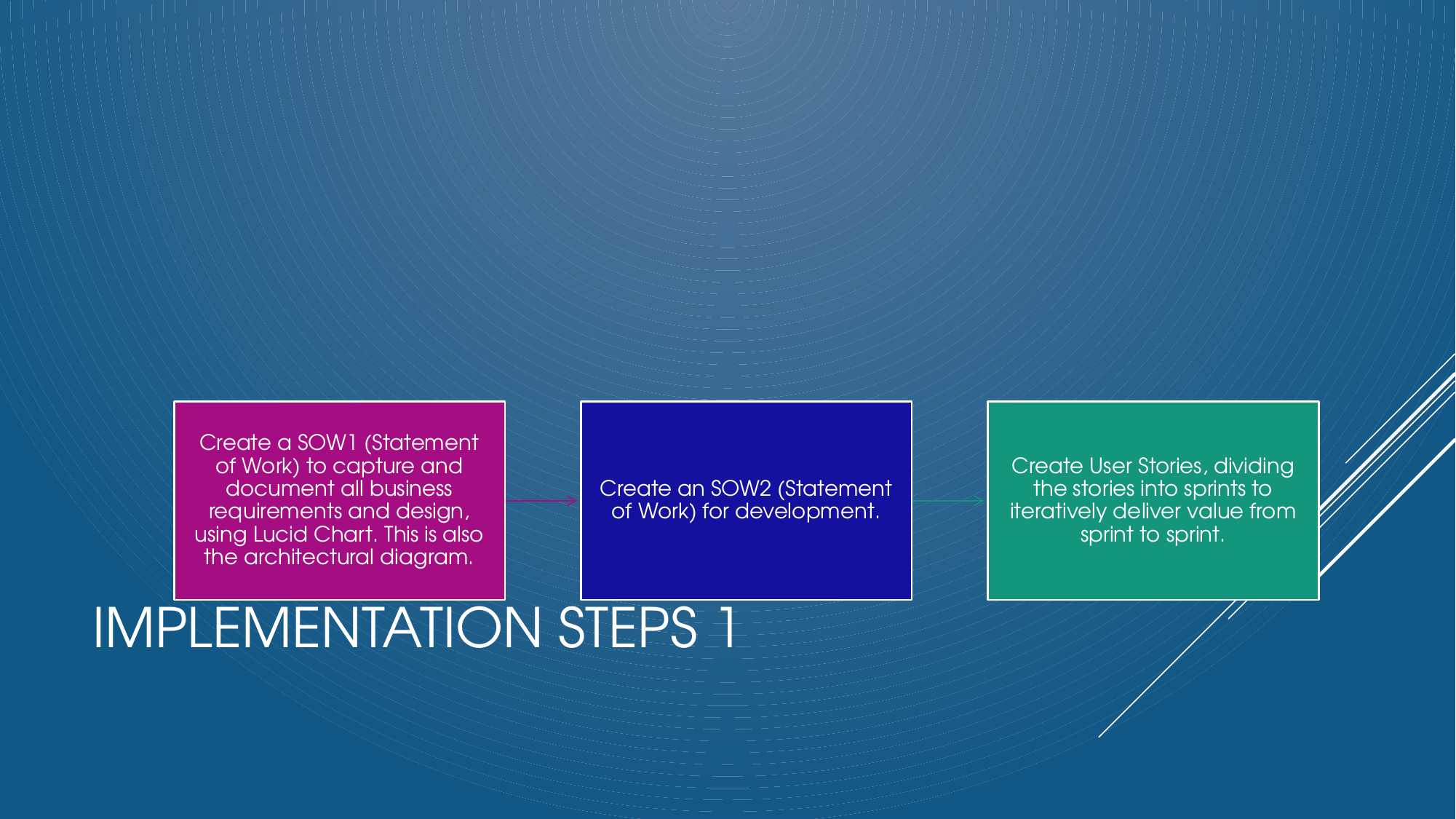

Create a SOW1 (Statement of Work) to capture and document all business requirements and design, using Lucid Chart. This is also the architectural diagram.

Create an SOW2 (Statement of Work) for development.
Create User Stories, dividing the stories into sprints to iteratively deliver value from sprint to sprint.
# IMPLEMENTATION STEPS 1